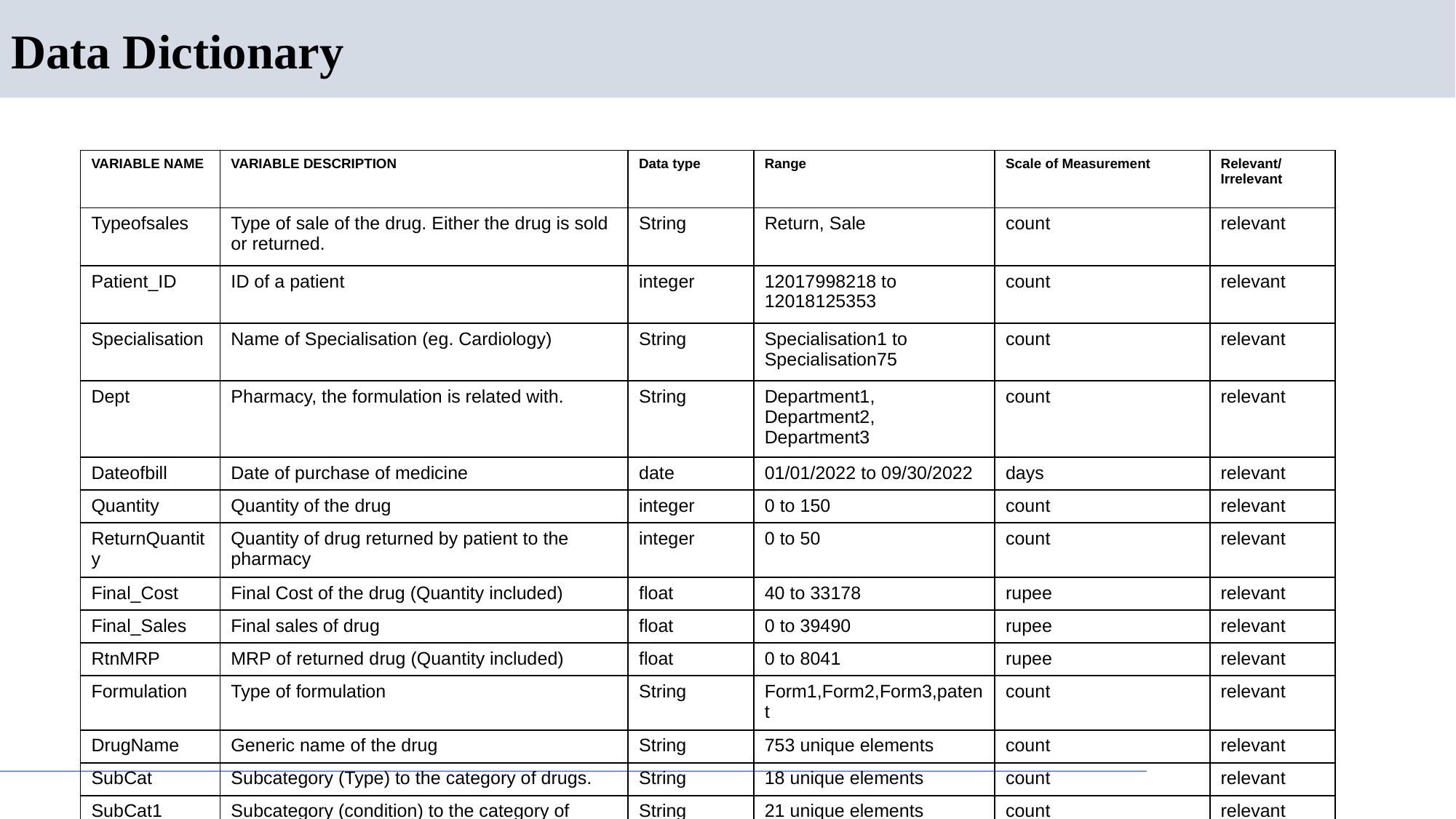

# Data Dictionary
| VARIABLE NAME | VARIABLE DESCRIPTION | Data type | Range | Scale of Measurement | Relevant/ Irrelevant |
| --- | --- | --- | --- | --- | --- |
| Typeofsales | Type of sale of the drug. Either the drug is sold or returned. | String | Return, Sale | count | relevant |
| Patient\_ID | ID of a patient | integer | 12017998218 to 12018125353 | count | relevant |
| Specialisation | Name of Specialisation (eg. Cardiology) | String | Specialisation1 to Specialisation75 | count | relevant |
| Dept | Pharmacy, the formulation is related with. | String | Department1, Department2, Department3 | count | relevant |
| Dateofbill | Date of purchase of medicine | date | 01/01/2022 to 09/30/2022 | days | relevant |
| Quantity | Quantity of the drug | integer | 0 to 150 | count | relevant |
| ReturnQuantity | Quantity of drug returned by patient to the pharmacy | integer | 0 to 50 | count | relevant |
| Final\_Cost | Final Cost of the drug (Quantity included) | float | 40 to 33178 | rupee | relevant |
| Final\_Sales | Final sales of drug | float | 0 to 39490 | rupee | relevant |
| RtnMRP | MRP of returned drug (Quantity included) | float | 0 to 8041 | rupee | relevant |
| Formulation | Type of formulation | String | Form1,Form2,Form3,patent | count | relevant |
| DrugName | Generic name of the drug | String | 753 unique elements | count | relevant |
| SubCat | Subcategory (Type) to the category of drugs. | String | 18 unique elements | count | relevant |
| SubCat1 | Subcategory (condition) to the category of drugs | String | 21 unique elements | count | relevant |